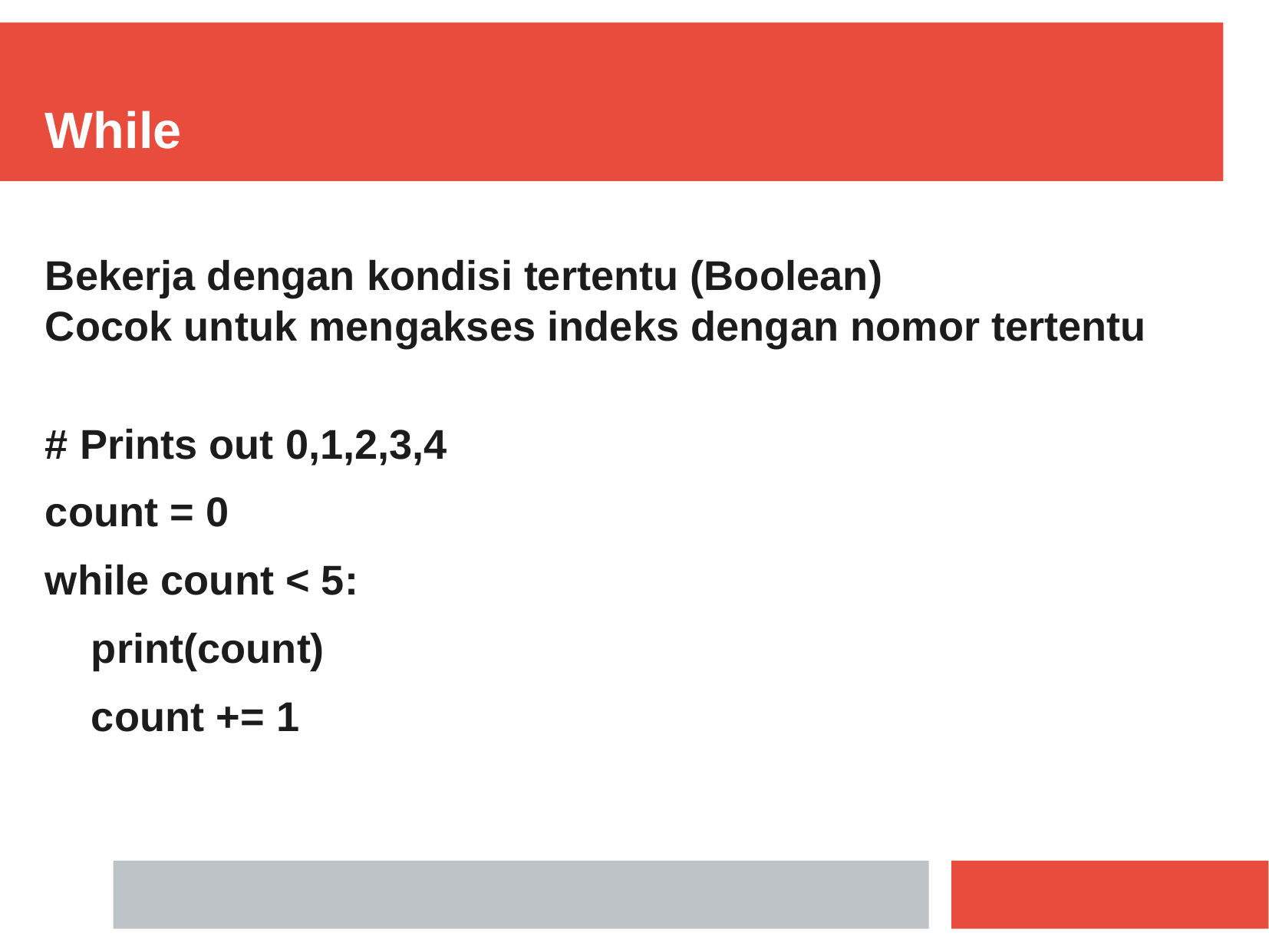

While
Bekerja dengan kondisi tertentu (Boolean)
Cocok untuk mengakses indeks dengan nomor tertentu

# Prints out 0,1,2,3,4
count = 0
while count < 5:
    print(count)
    count += 1